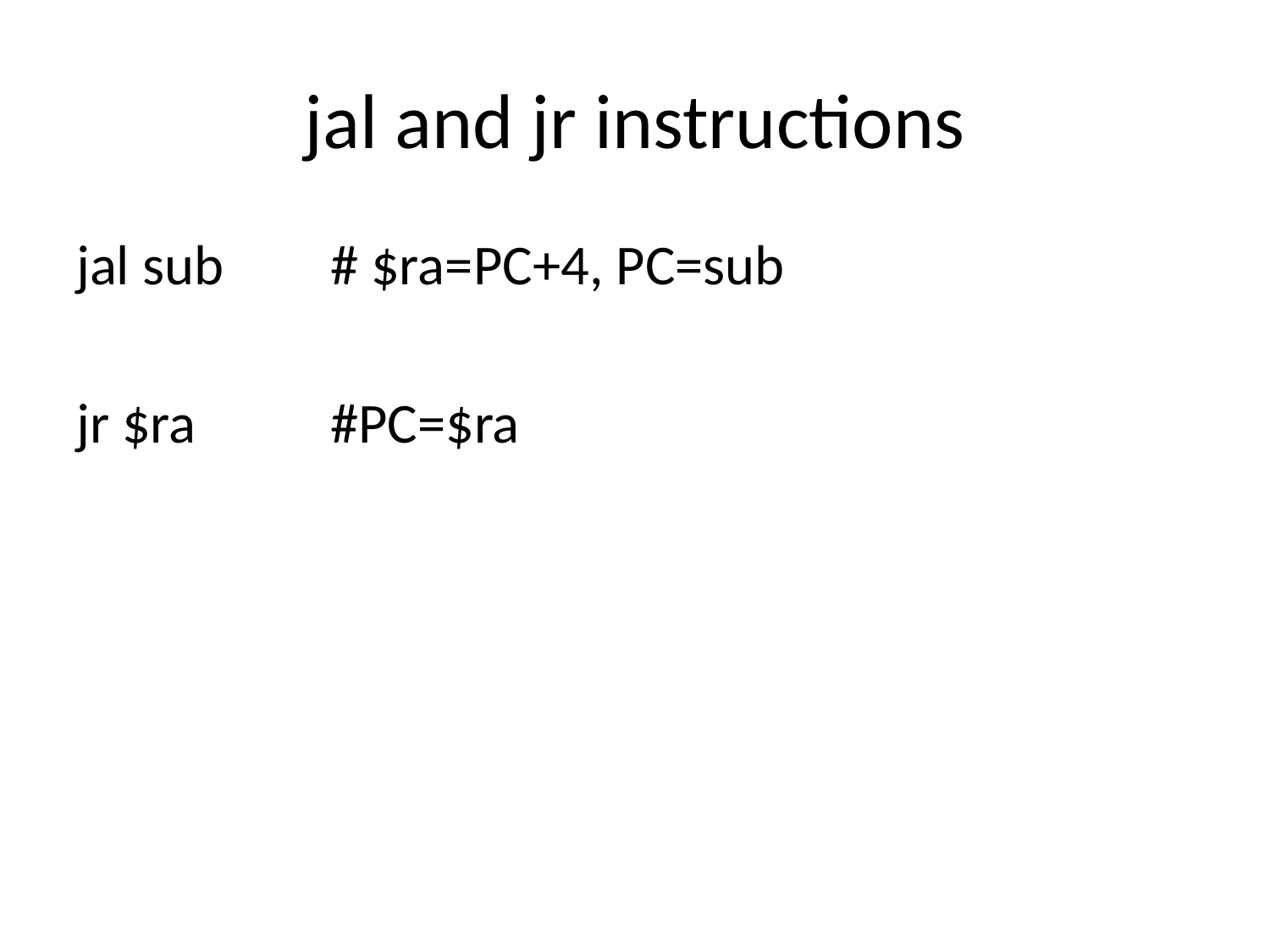

# jal and jr instructions
jal sub	# $ra=PC+4, PC=sub

jr $ra		#PC=$ra